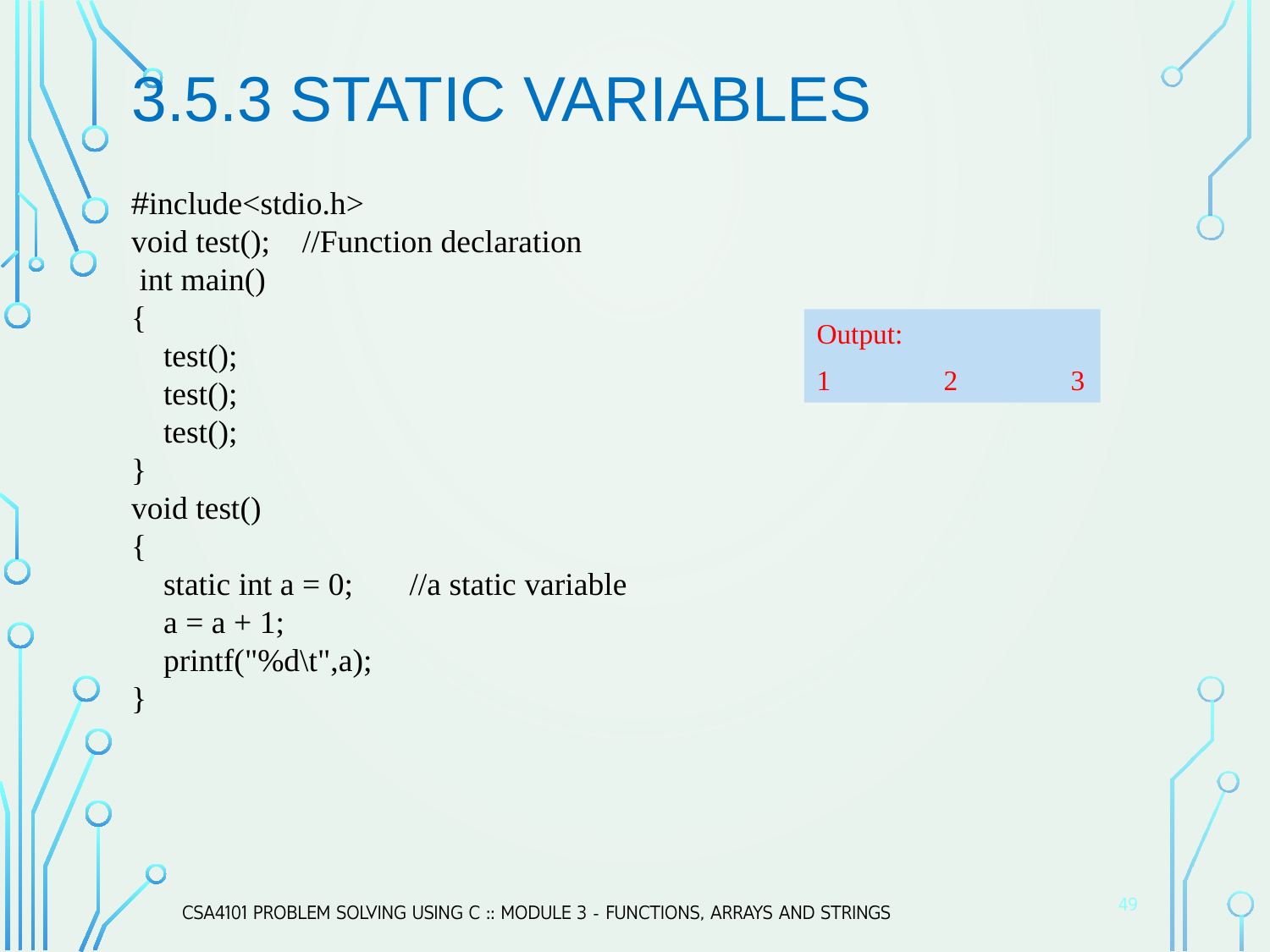

# 3.5.3 Static variables
#include<stdio.h>
void test();    //Function declaration
 int main()
{
    test();
    test();
    test();
}
void test()
{
    static int a = 0;       //a static variable
    a = a + 1;
    printf("%d\t",a);
}
Output:
1	2	3
49
CSA4101 PROBLEM SOLVING USING C :: MODULE 3 - FUNCTIONS, ARRAYS AND STRINGS